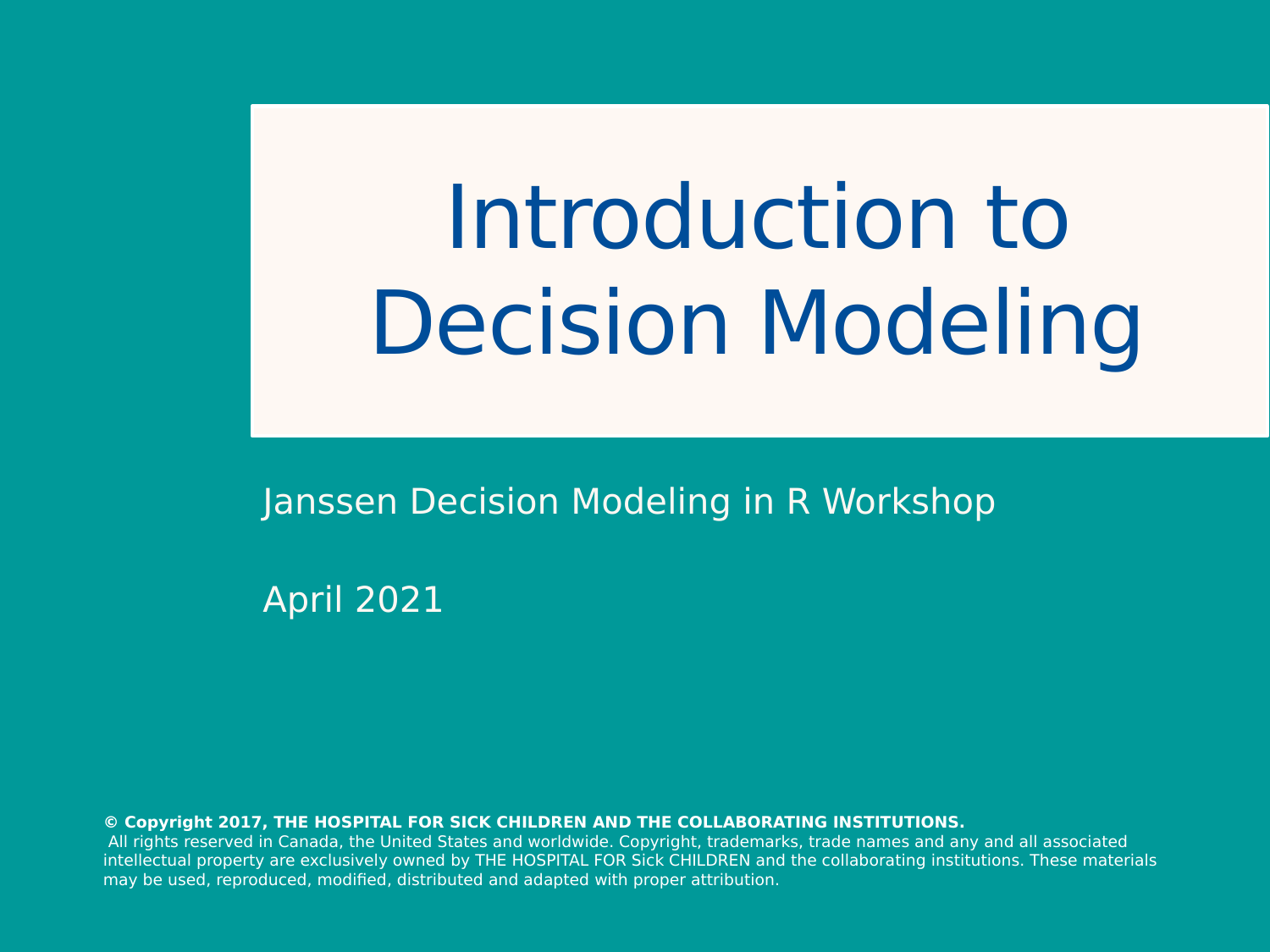

# Introduction to Decision Modeling
Janssen Decision Modeling in R Workshop

April 2021

1